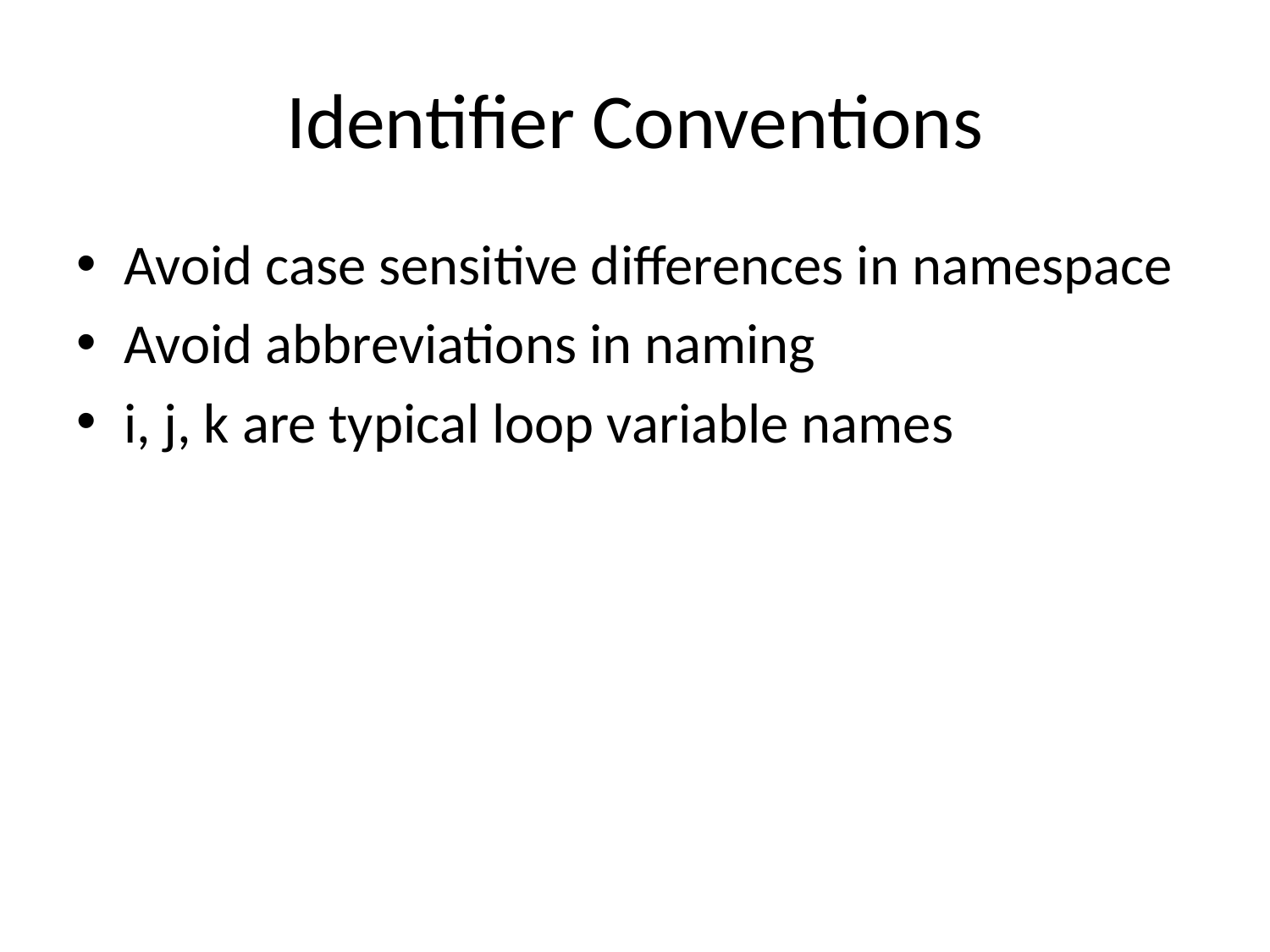

# Identifier Conventions
Avoid case sensitive differences in namespace
Avoid abbreviations in naming
i, j, k are typical loop variable names